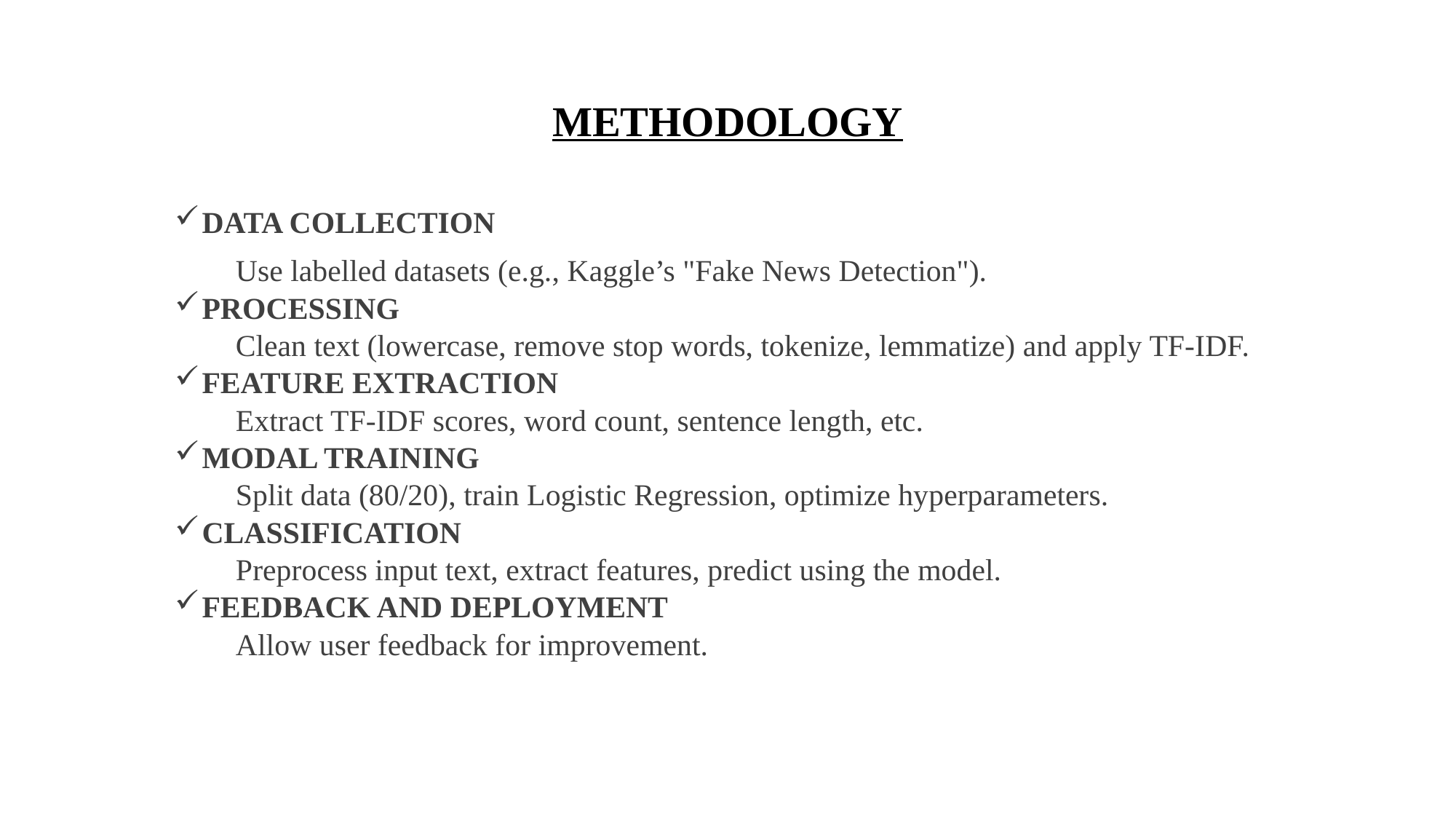

# METHODOLOGY
DATA COLLECTION
        Use labelled datasets (e.g., Kaggle’s "Fake News Detection").
PROCESSING
        Clean text (lowercase, remove stop words, tokenize, lemmatize) and apply TF-IDF.
FEATURE EXTRACTION
        Extract TF-IDF scores, word count, sentence length, etc.
MODAL TRAINING
        Split data (80/20), train Logistic Regression, optimize hyperparameters.
CLASSIFICATION
        Preprocess input text, extract features, predict using the model.
FEEDBACK AND DEPLOYMENT
        Allow user feedback for improvement.